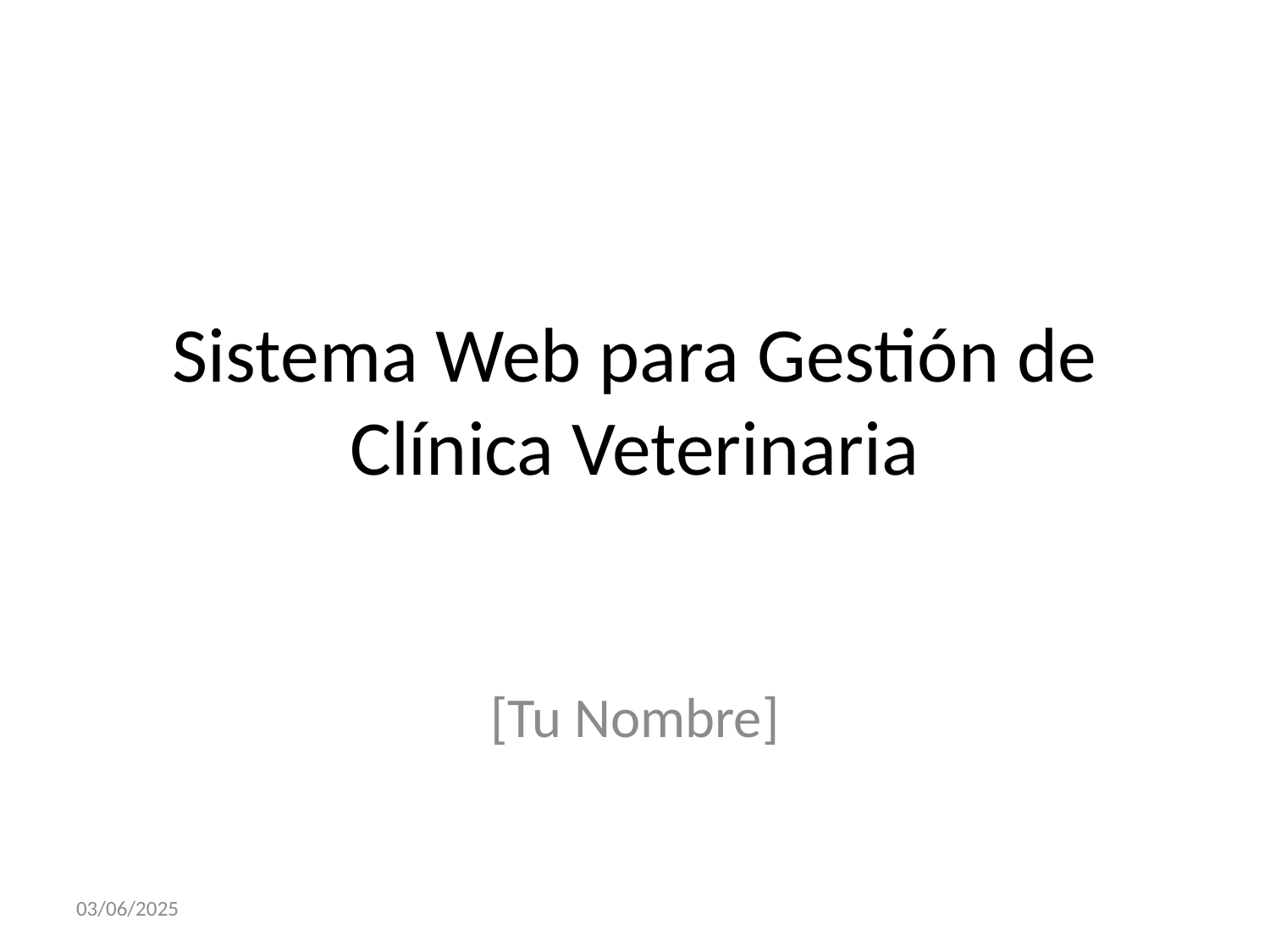

# Sistema Web para Gestión de Clínica Veterinaria
[Tu Nombre]
03/06/2025